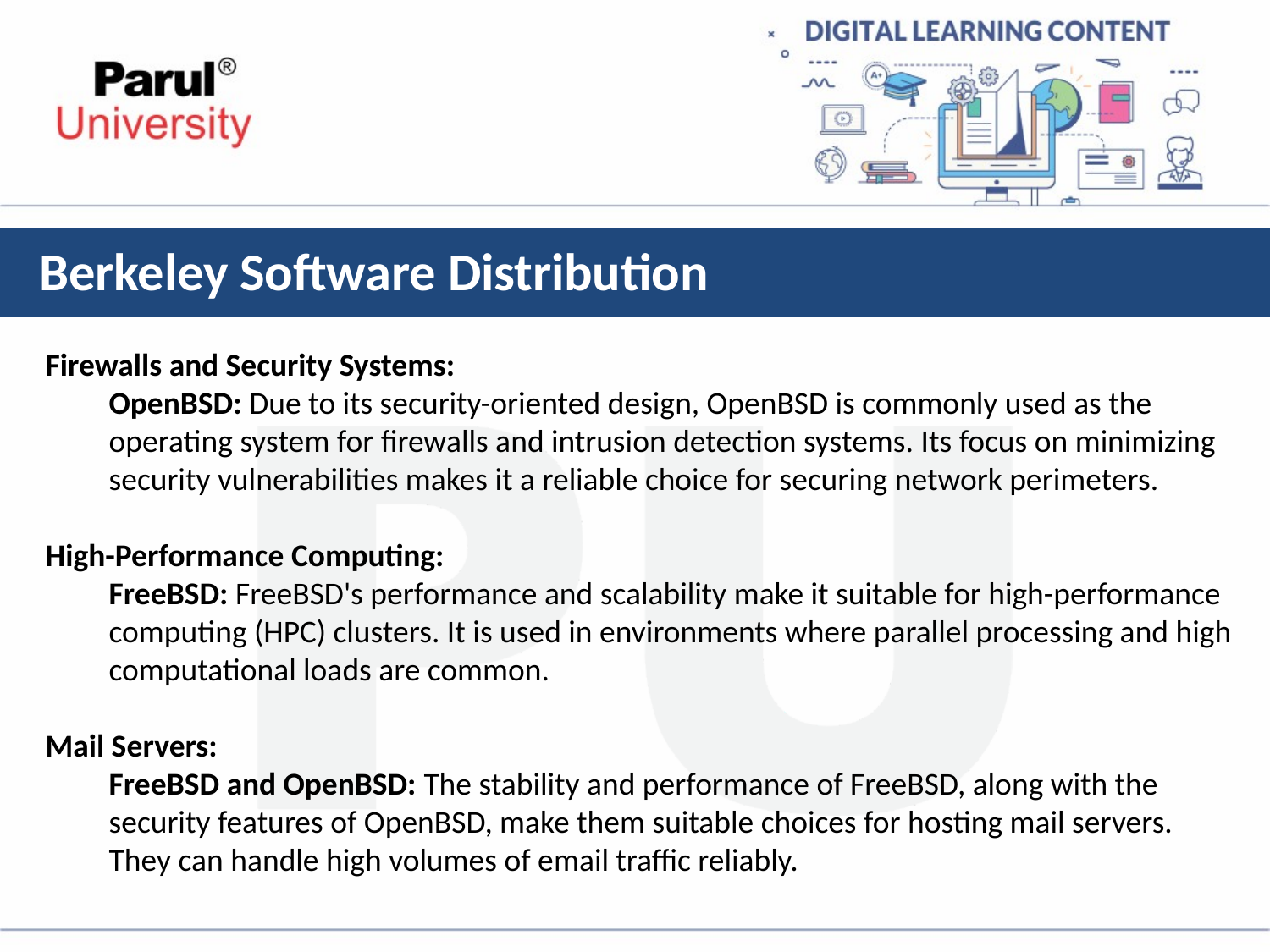

# Berkeley Software Distribution
Firewalls and Security Systems:
OpenBSD: Due to its security-oriented design, OpenBSD is commonly used as the operating system for firewalls and intrusion detection systems. Its focus on minimizing security vulnerabilities makes it a reliable choice for securing network perimeters.

High-Performance Computing:
FreeBSD: FreeBSD's performance and scalability make it suitable for high-performance computing (HPC) clusters. It is used in environments where parallel processing and high computational loads are common.

Mail Servers:
FreeBSD and OpenBSD: The stability and performance of FreeBSD, along with the security features of OpenBSD, make them suitable choices for hosting mail servers. They can handle high volumes of email traffic reliably.